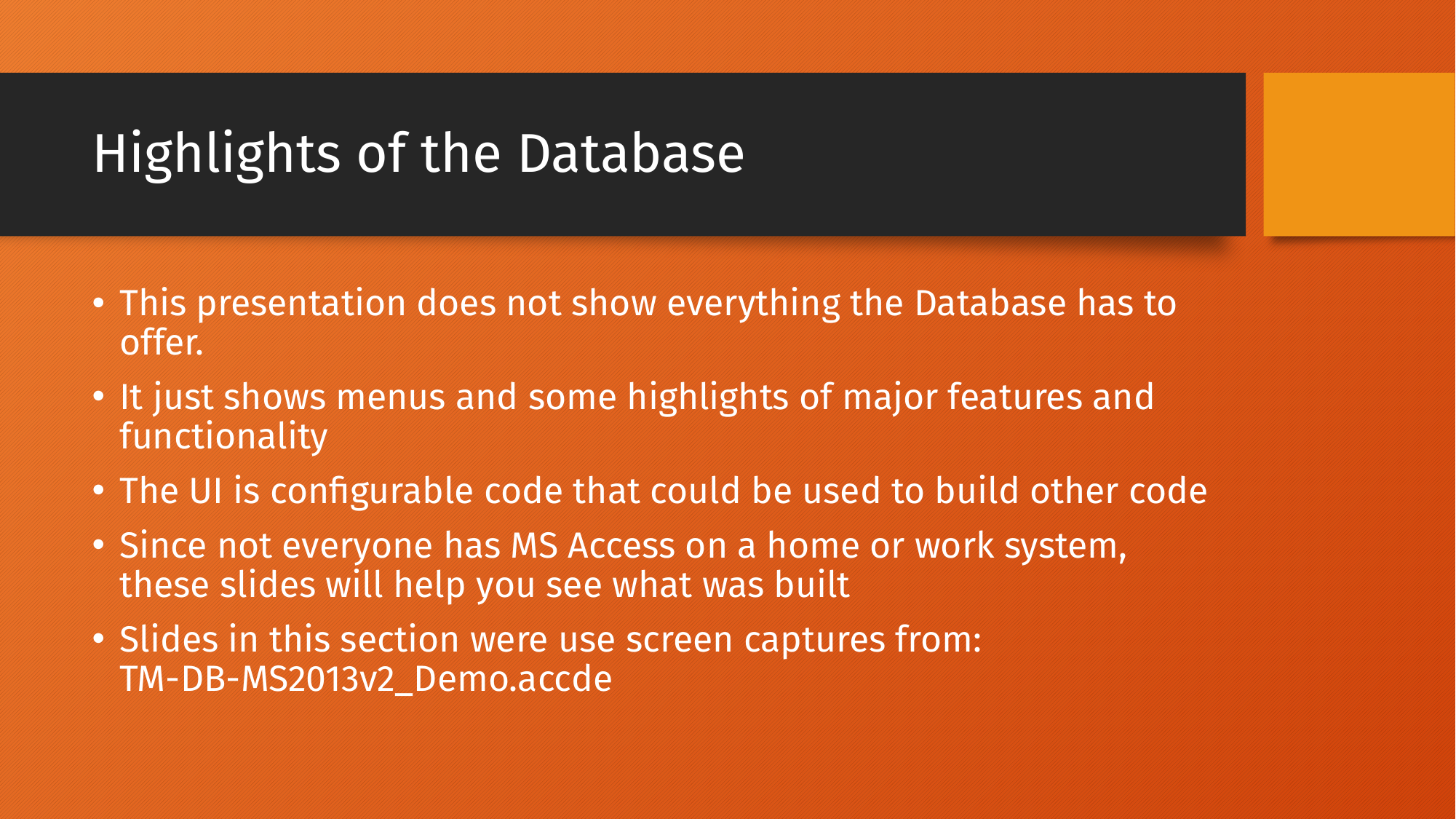

# Highlights of the Database
This presentation does not show everything the Database has to offer.
It just shows menus and some highlights of major features and functionality
The UI is configurable code that could be used to build other code
Since not everyone has MS Access on a home or work system, these slides will help you see what was built
Slides in this section were use screen captures from:                         TM-DB-MS2013v2_Demo.accde